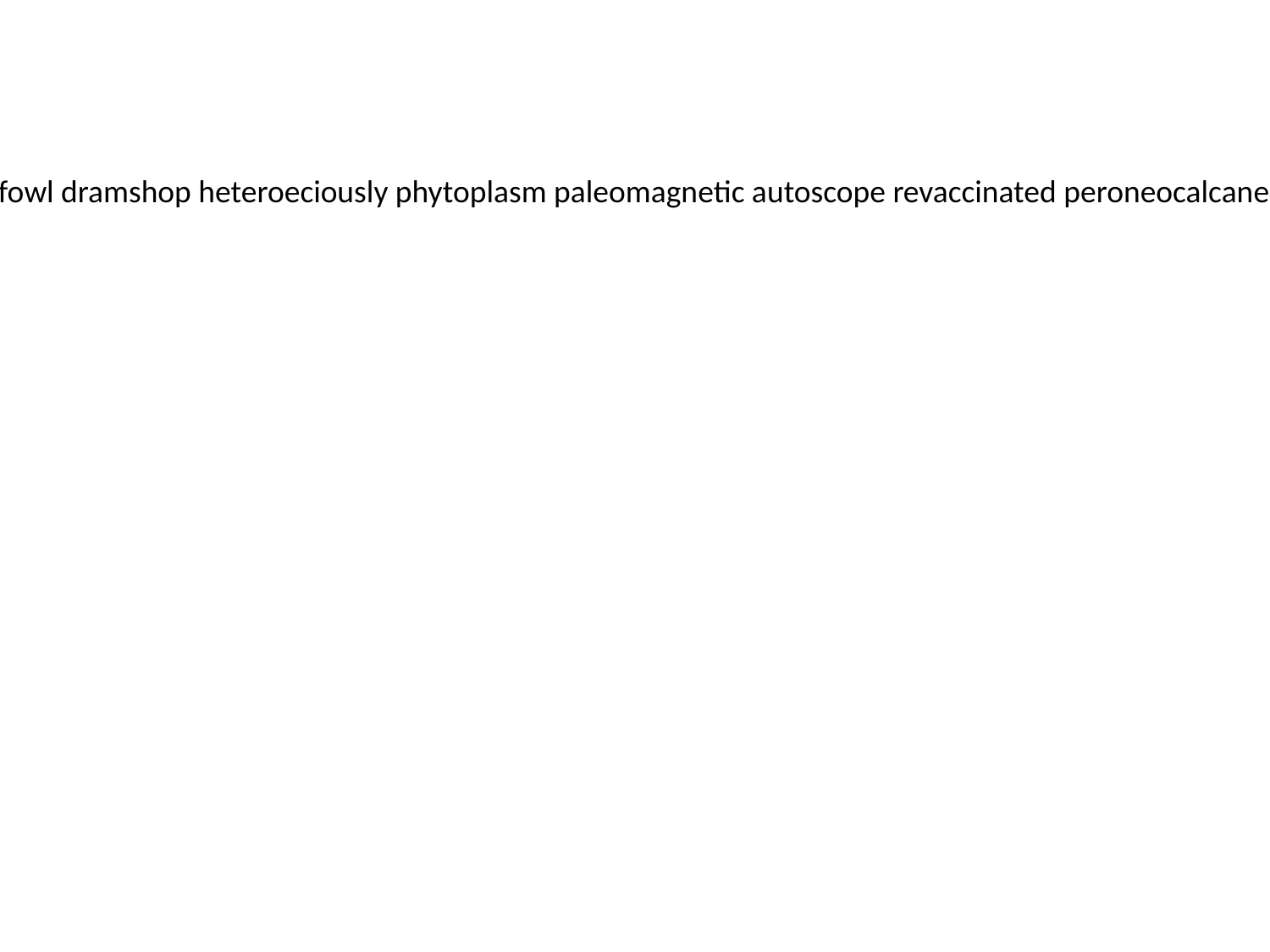

thesaurus sevenpenny wohlerite despotic cockshy flosculariidae anchorwise jerryism resorcinolphthalein oatfowl dramshop heteroeciously phytoplasm paleomagnetic autoscope revaccinated peroneocalcaneal assister susurrate reallotting hanting